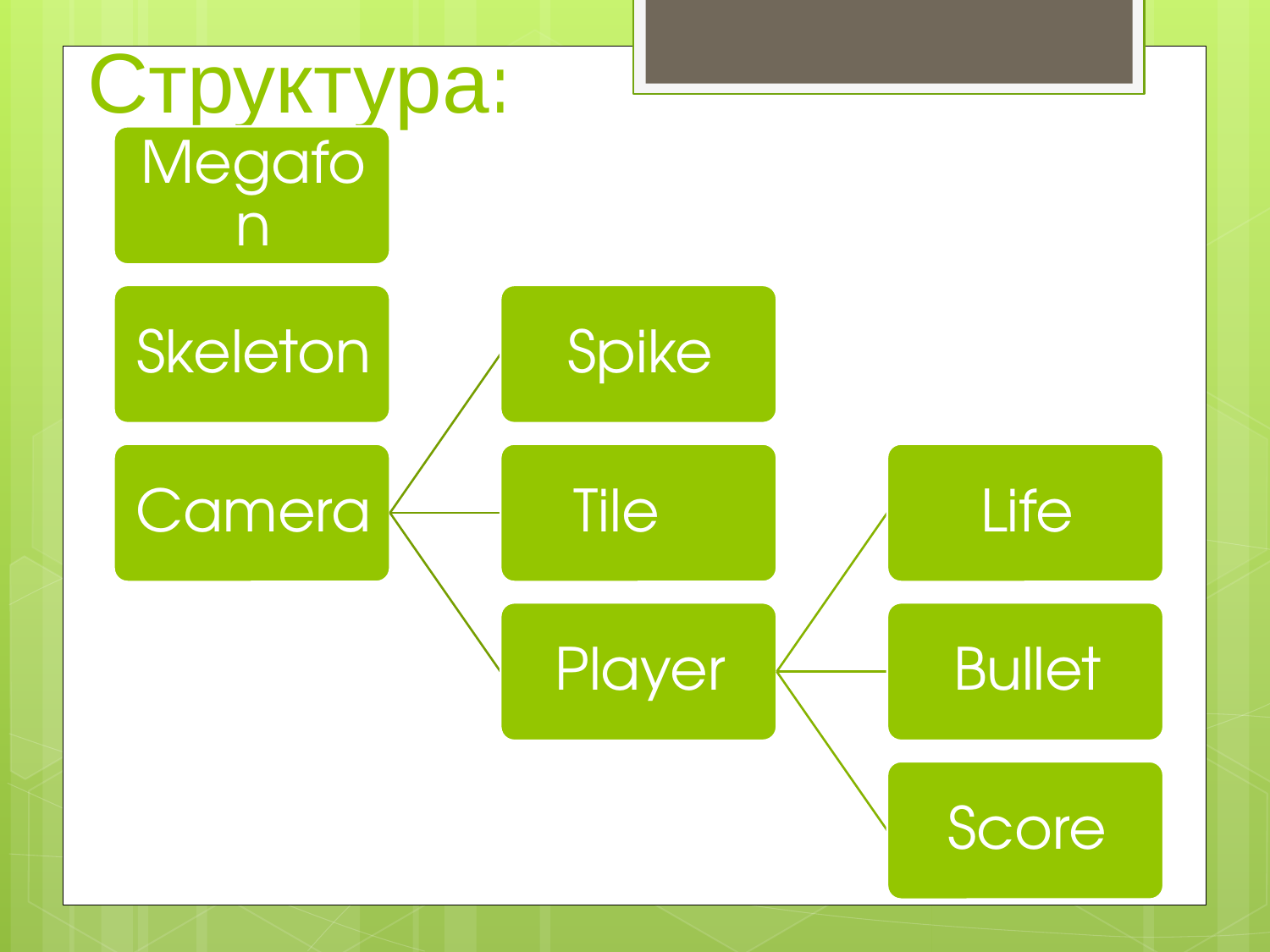

# Структура:
Megafon
Skeleton
Camera

Spike

Tile

Player

Life

Bullet

Score